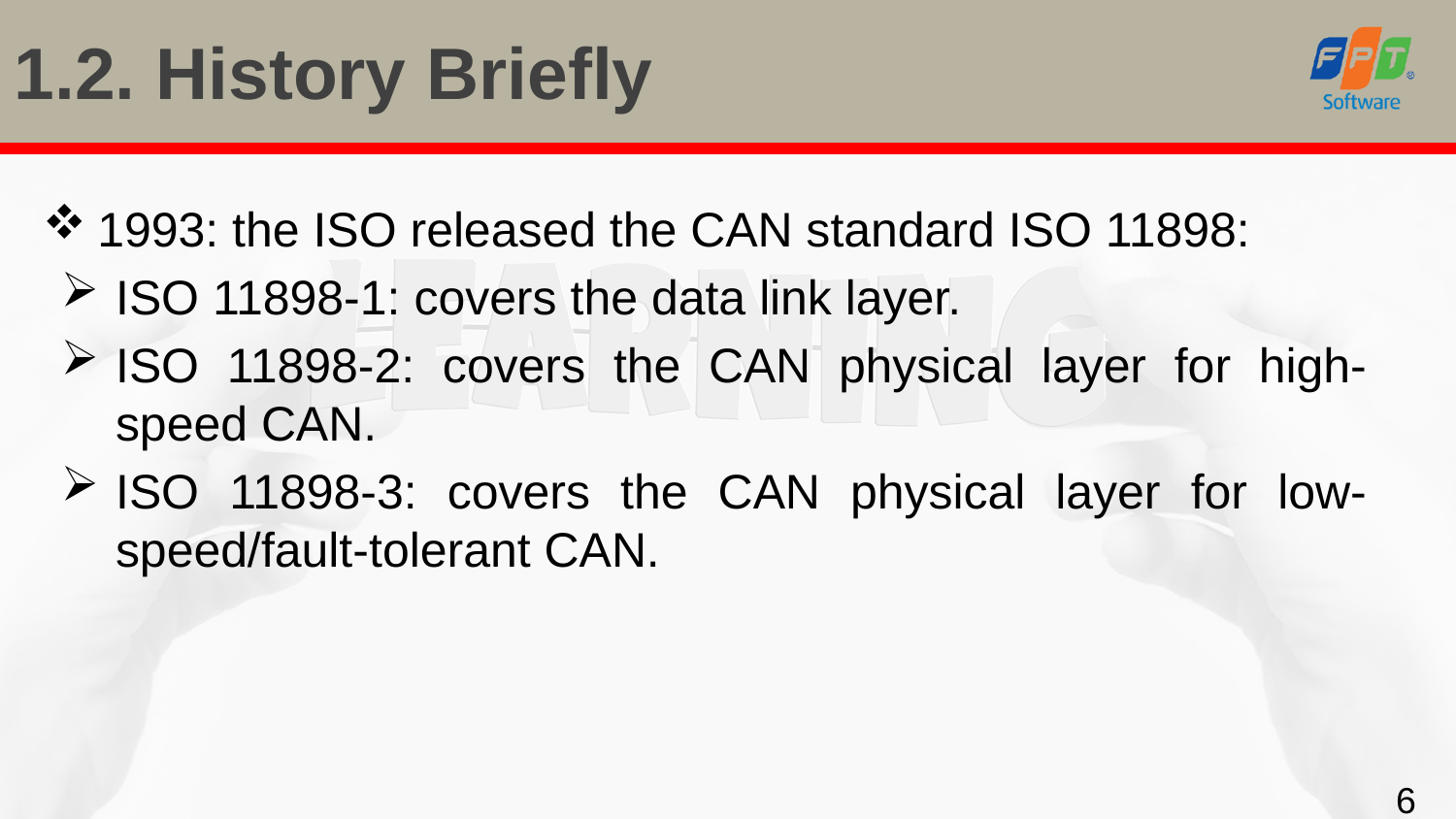

# 1.2. History Briefly
1993: the ISO released the CAN standard ISO 11898:
ISO 11898-1: covers the data link layer.
ISO 11898-2: covers the CAN physical layer for high-speed CAN.
ISO 11898-3: covers the CAN physical layer for low-speed/fault-tolerant CAN.

6